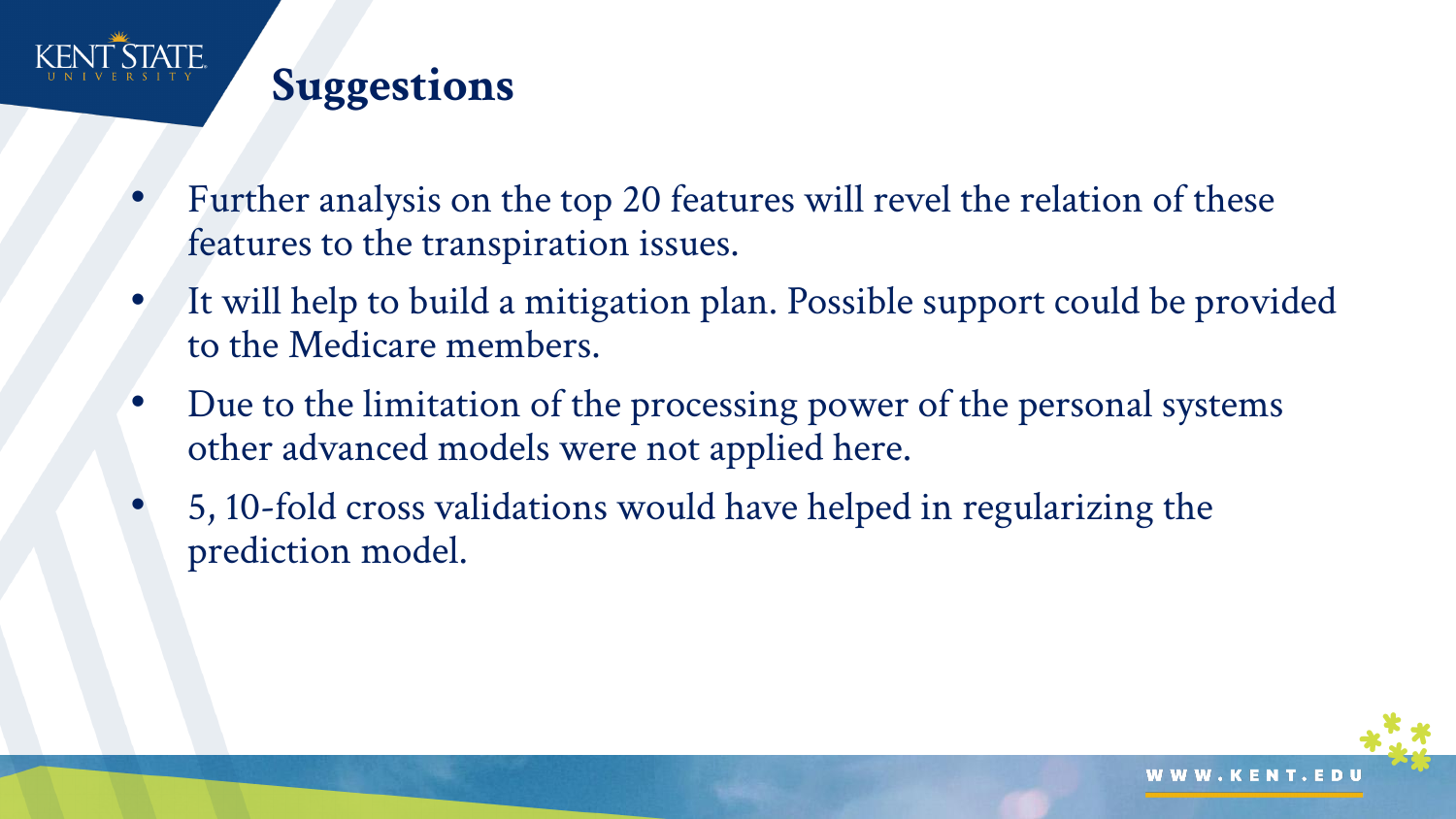

# Suggestions
Further analysis on the top 20 features will revel the relation of these features to the transpiration issues.
It will help to build a mitigation plan. Possible support could be provided to the Medicare members.
Due to the limitation of the processing power of the personal systems other advanced models were not applied here.
5, 10-fold cross validations would have helped in regularizing the prediction model.